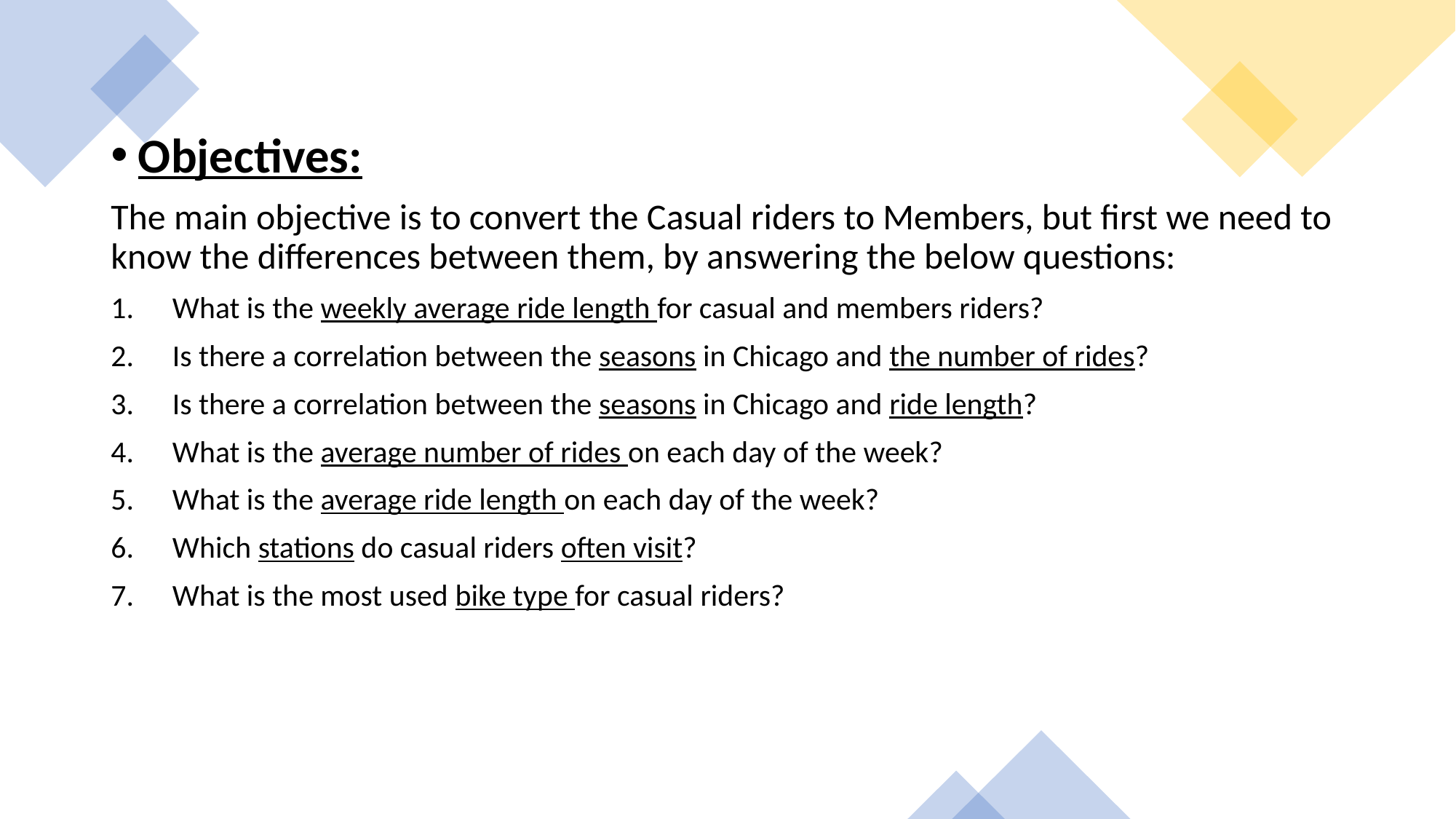

Objectives:
The main objective is to convert the Casual riders to Members, but first we need to know the differences between them, by answering the below questions:
What is the weekly average ride length for casual and members riders?
Is there a correlation between the seasons in Chicago and the number of rides?
Is there a correlation between the seasons in Chicago and ride length?
What is the average number of rides on each day of the week?
What is the average ride length on each day of the week?
Which stations do casual riders often visit?
What is the most used bike type for casual riders?